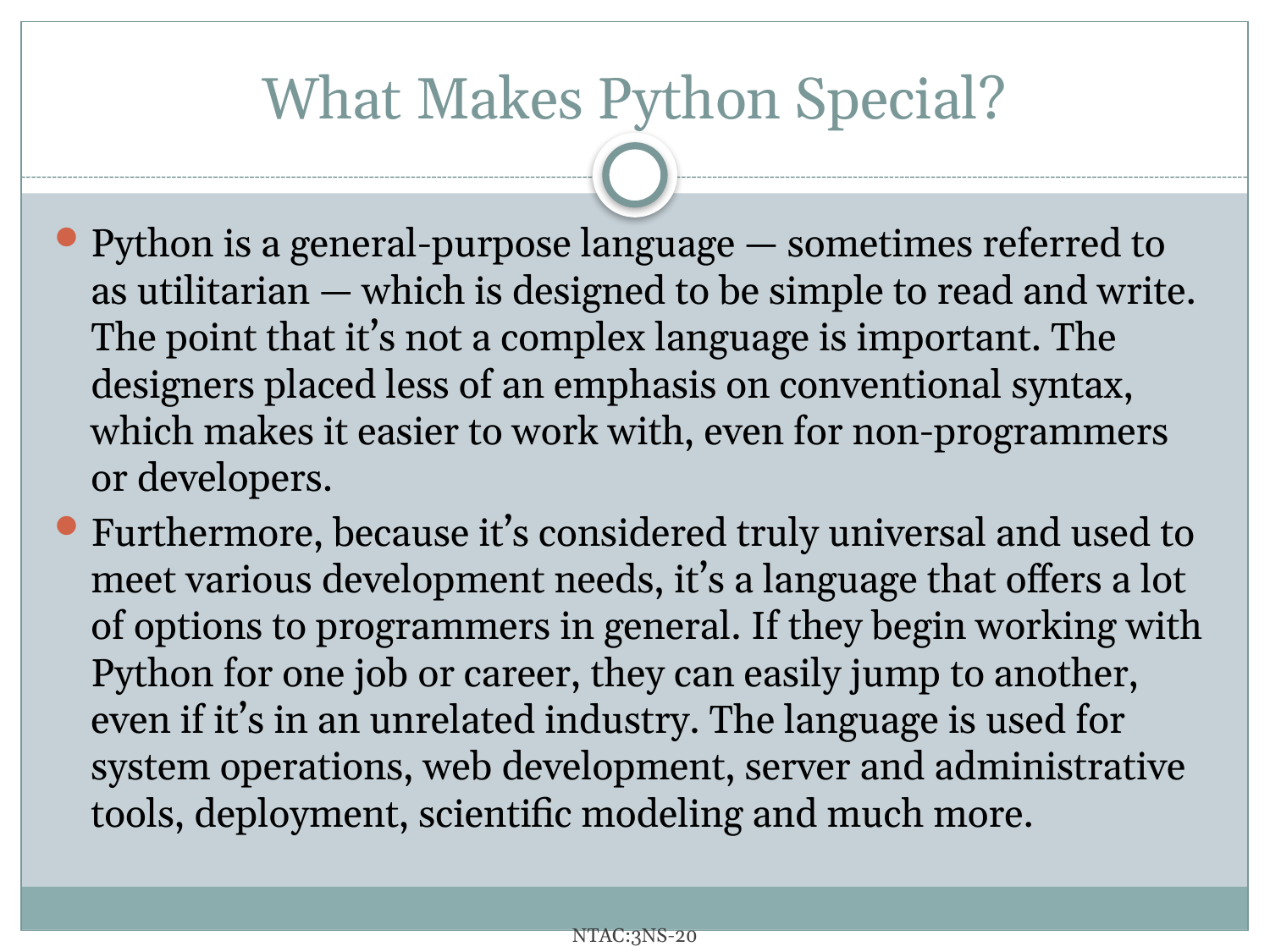

# What Makes Python Special?
Python is a general-purpose language — sometimes referred to as utilitarian — which is designed to be simple to read and write. The point that it’s not a complex language is important. The designers placed less of an emphasis on conventional syntax, which makes it easier to work with, even for non-programmers or developers.
Furthermore, because it’s considered truly universal and used to meet various development needs, it’s a language that offers a lot of options to programmers in general. If they begin working with Python for one job or career, they can easily jump to another, even if it’s in an unrelated industry. The language is used for system operations, web development, server and administrative tools, deployment, scientific modeling and much more.
NTAC:3NS-20